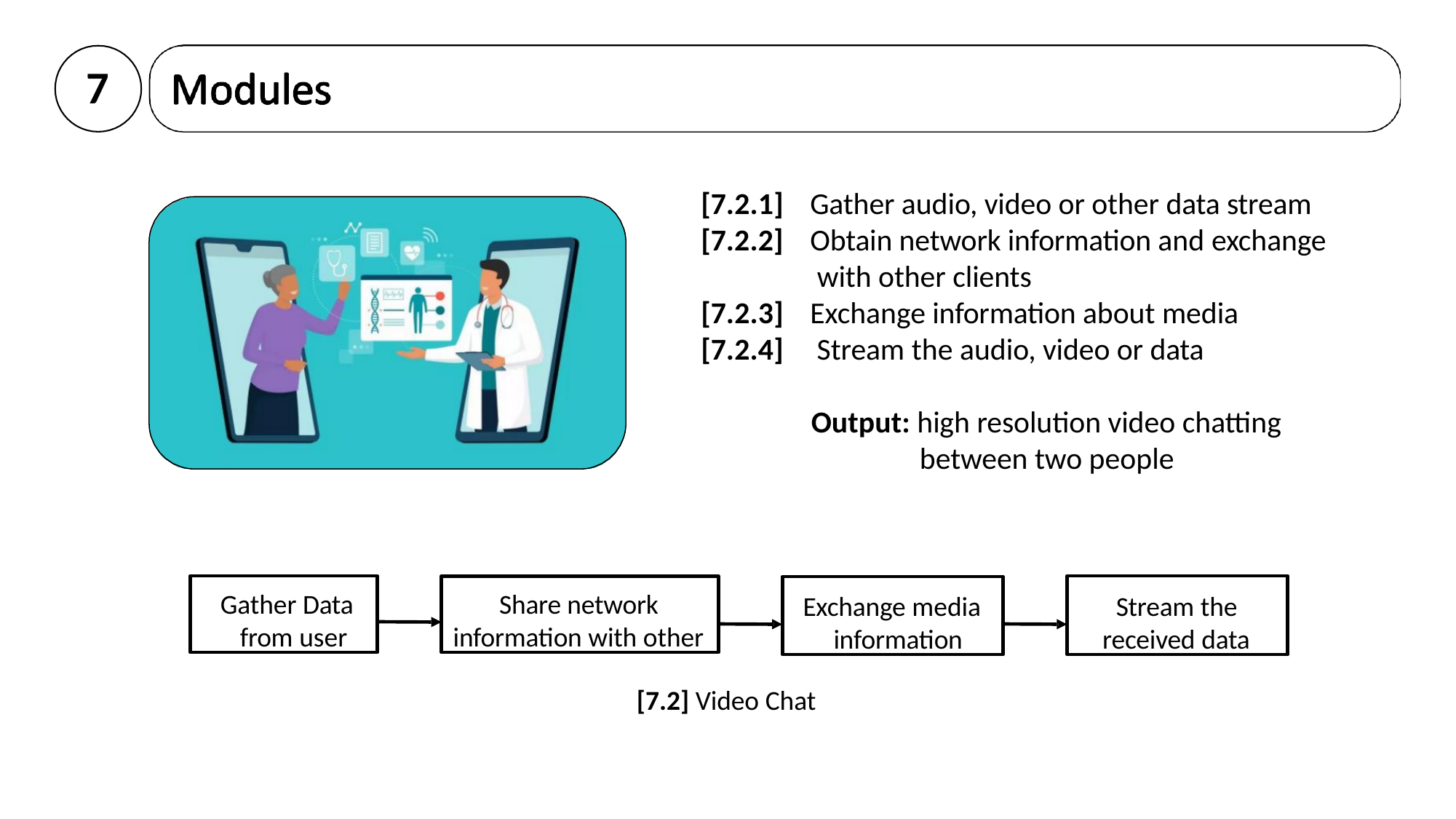

7
[7.2.1]
[7.2.2]
# Gather audio, video or other data stream  Obtain network information and exchange  with other clients
Exchange information about media  Stream the audio, video or data

[7.2.3]
[7.2.4]
Output: high resolution video chatting
between two people
Gather Data  from user
Stream the  received data
Share network  information with other
Exchange media  information

[7.2] Video Chat